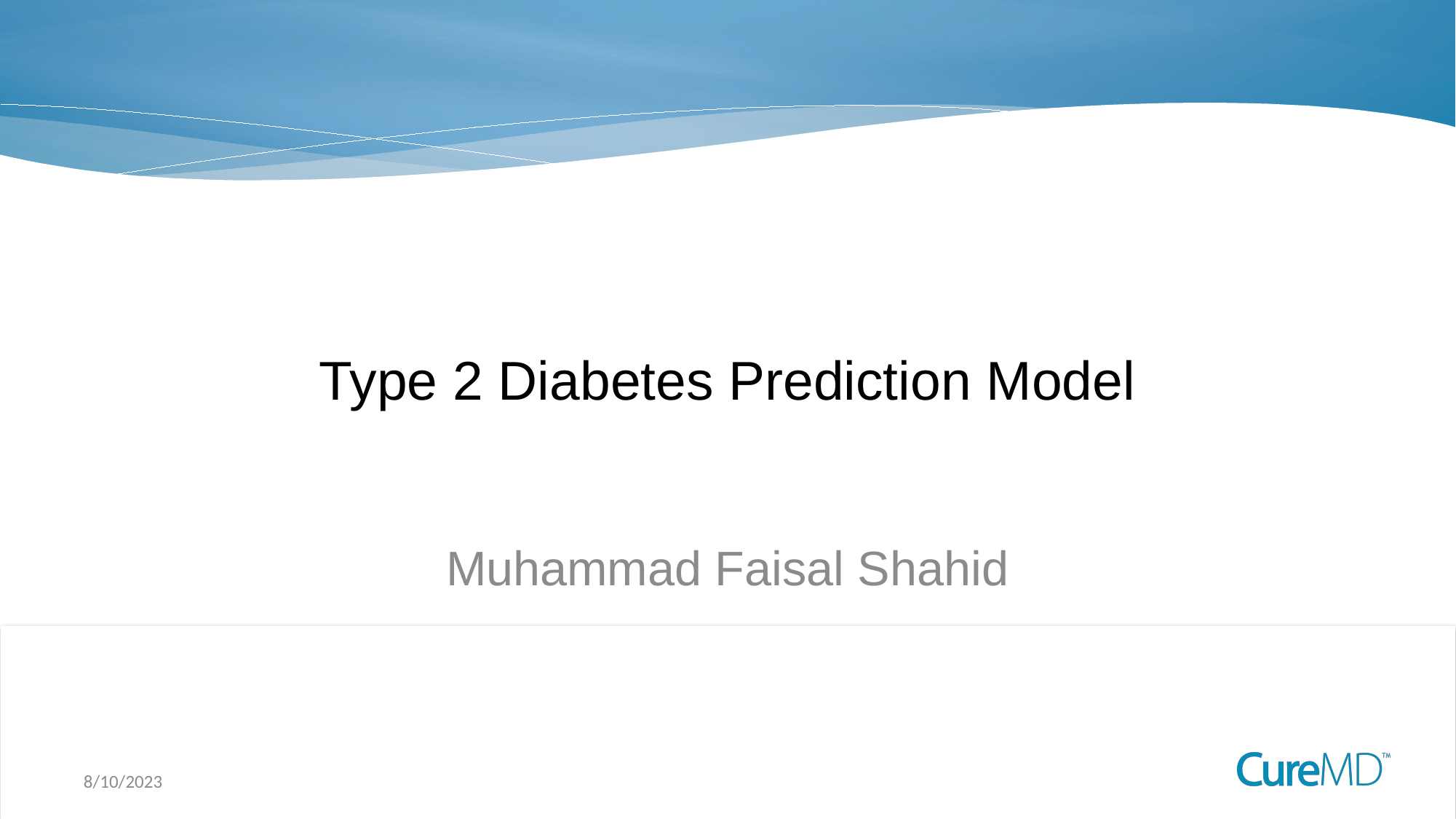

# Type 2 Diabetes Prediction Model
Muhammad Faisal Shahid
1
8/10/2023